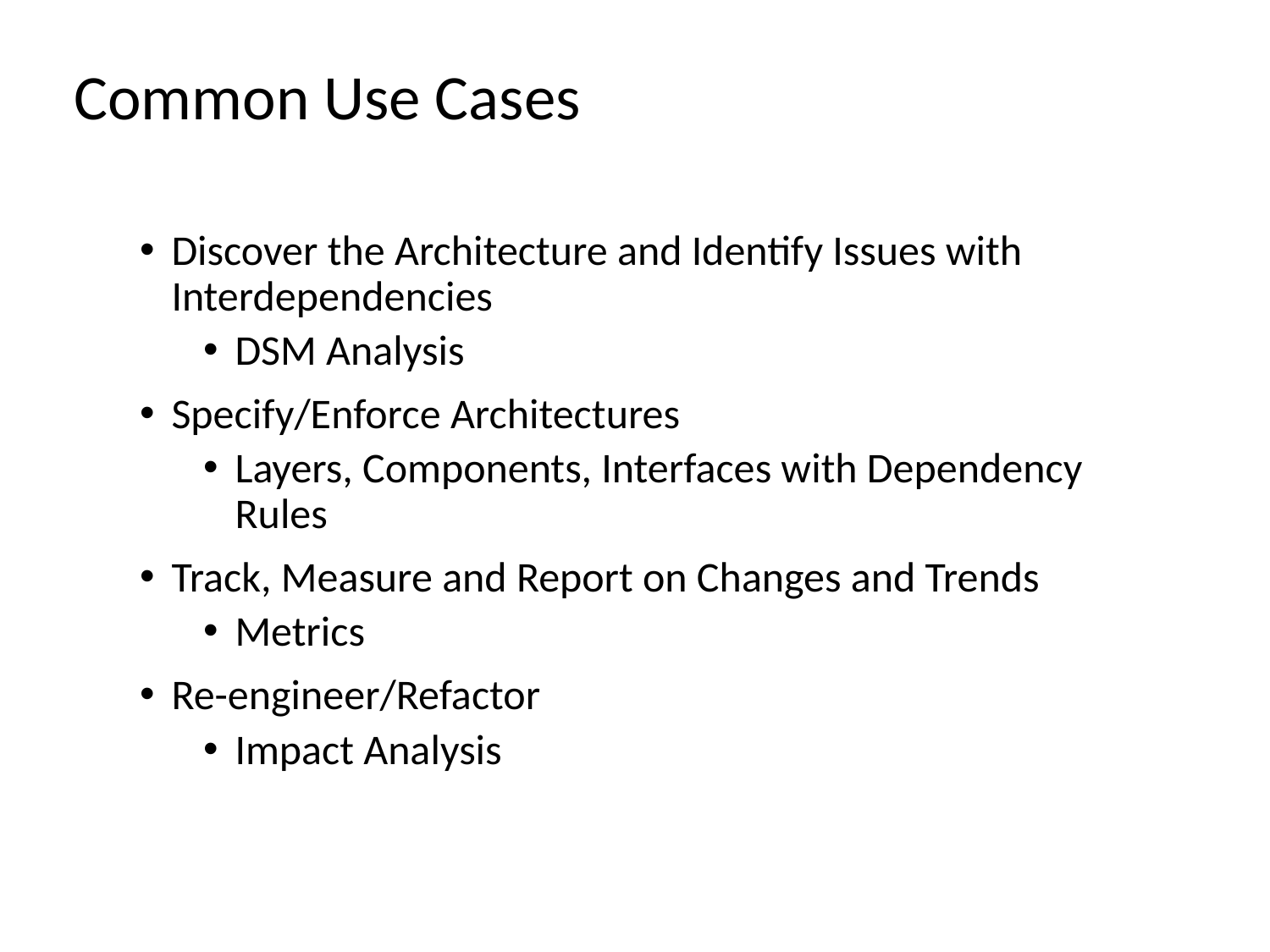

Common Use Cases
Discover the Architecture and Identify Issues with Interdependencies
DSM Analysis
Specify/Enforce Architectures
Layers, Components, Interfaces with Dependency Rules
Track, Measure and Report on Changes and Trends
Metrics
Re-engineer/Refactor
Impact Analysis